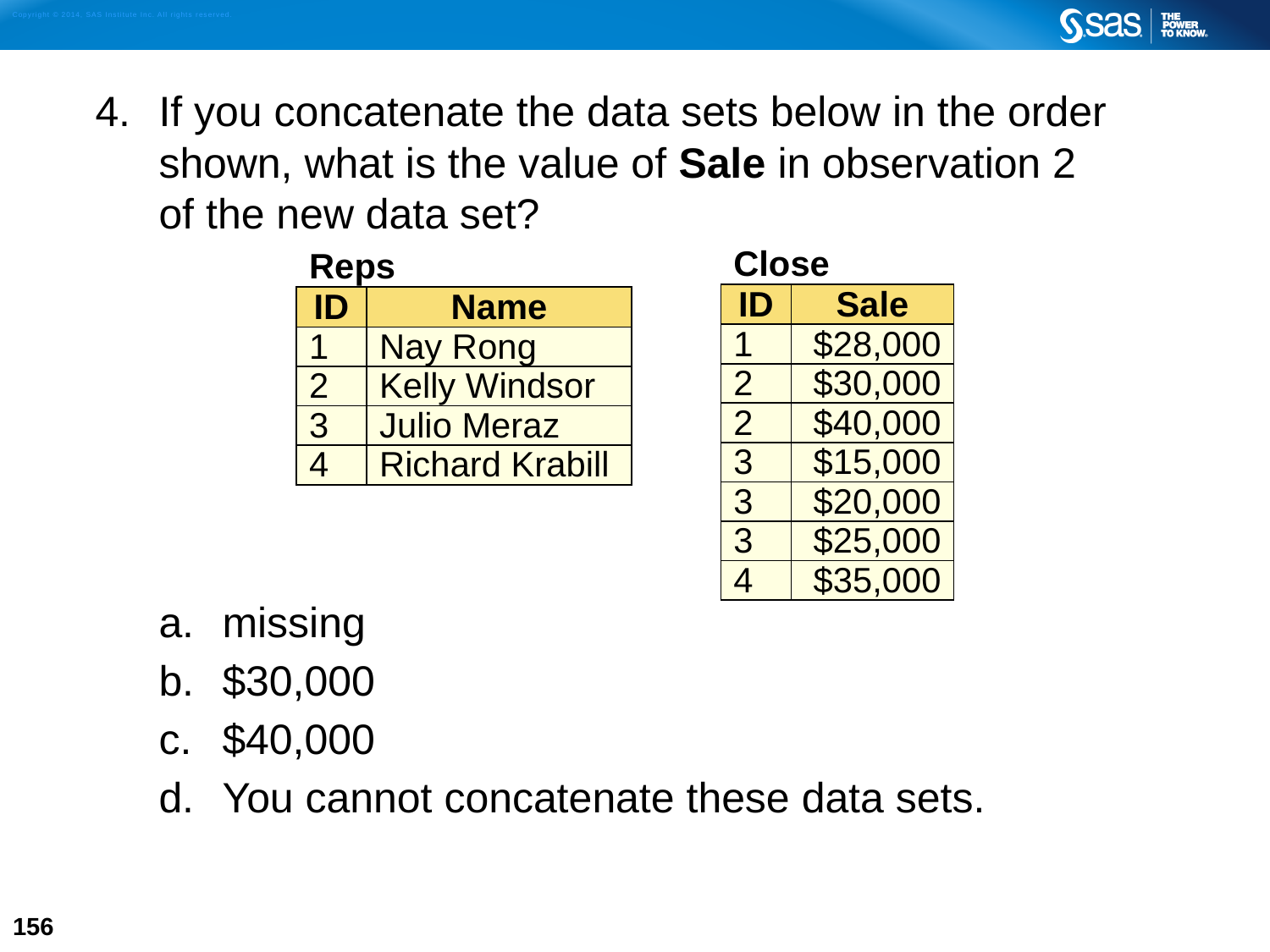

If you concatenate the data sets below in the order shown, what is the value of Sale in observation 2
of the new data set?

missing
$30,000
$40,000
You cannot concatenate these data sets.
| Close |  |
| --- | --- |
| ID | Sale |
| 1 | $28,000 |
| 2 | $30,000 |
| 2 | $40,000 |
| 3 | $15,000 |
| 3 | $20,000 |
| 3 | $25,000 |
| 4 | $35,000 |
| Reps |  |
| --- | --- |
| ID | Name |
| 1 | Nay Rong |
| 2 | Kelly Windsor |
| 3 | Julio Meraz |
| 4 | Richard Krabill |